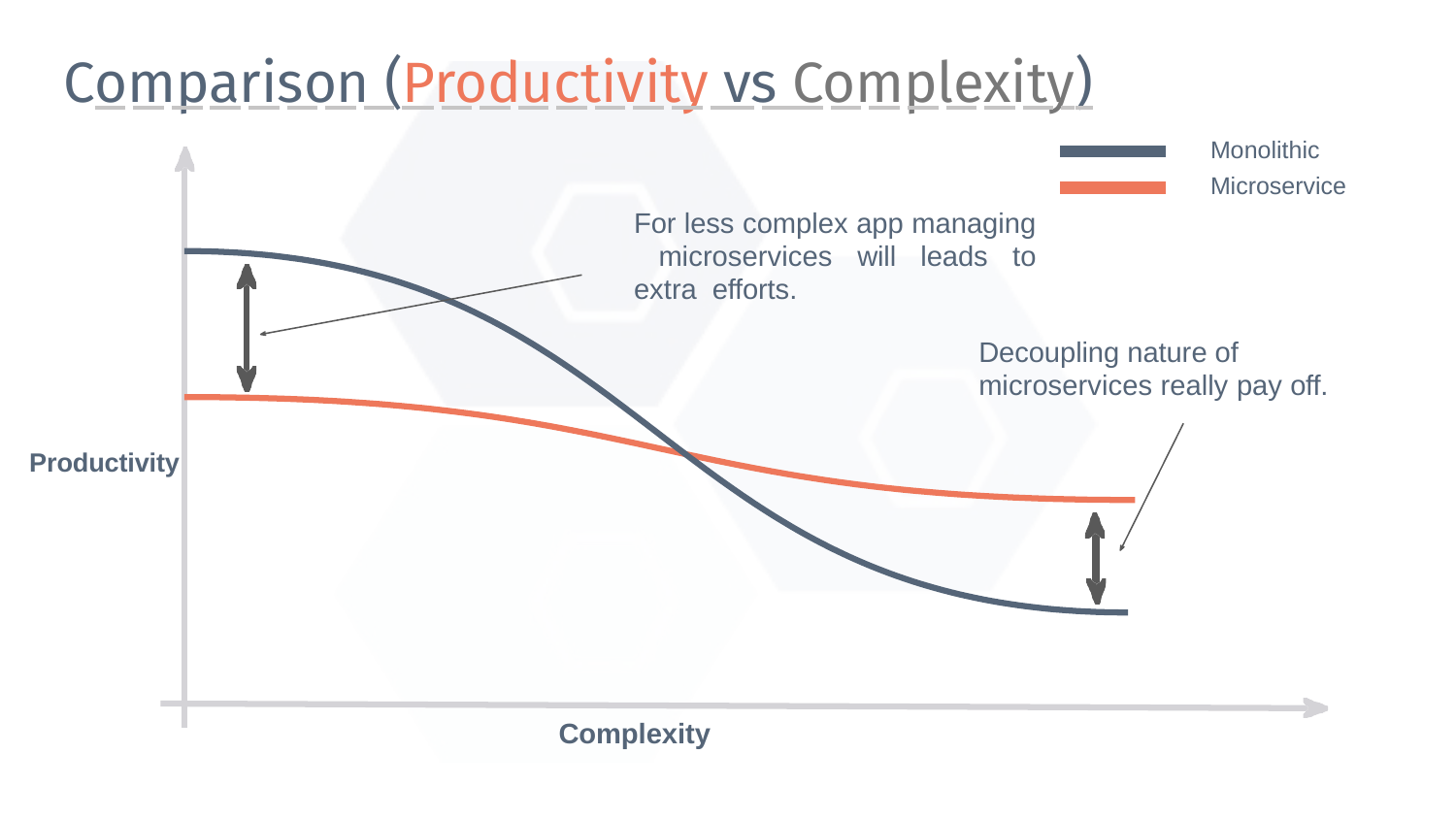

# Comparison (Productivity vs Complexity)

Monolithic  Microservice

For less complex app managing  microservices will leads to extra  efforts.

Decoupling nature of  microservices really pay off.

Productivity

Complexity